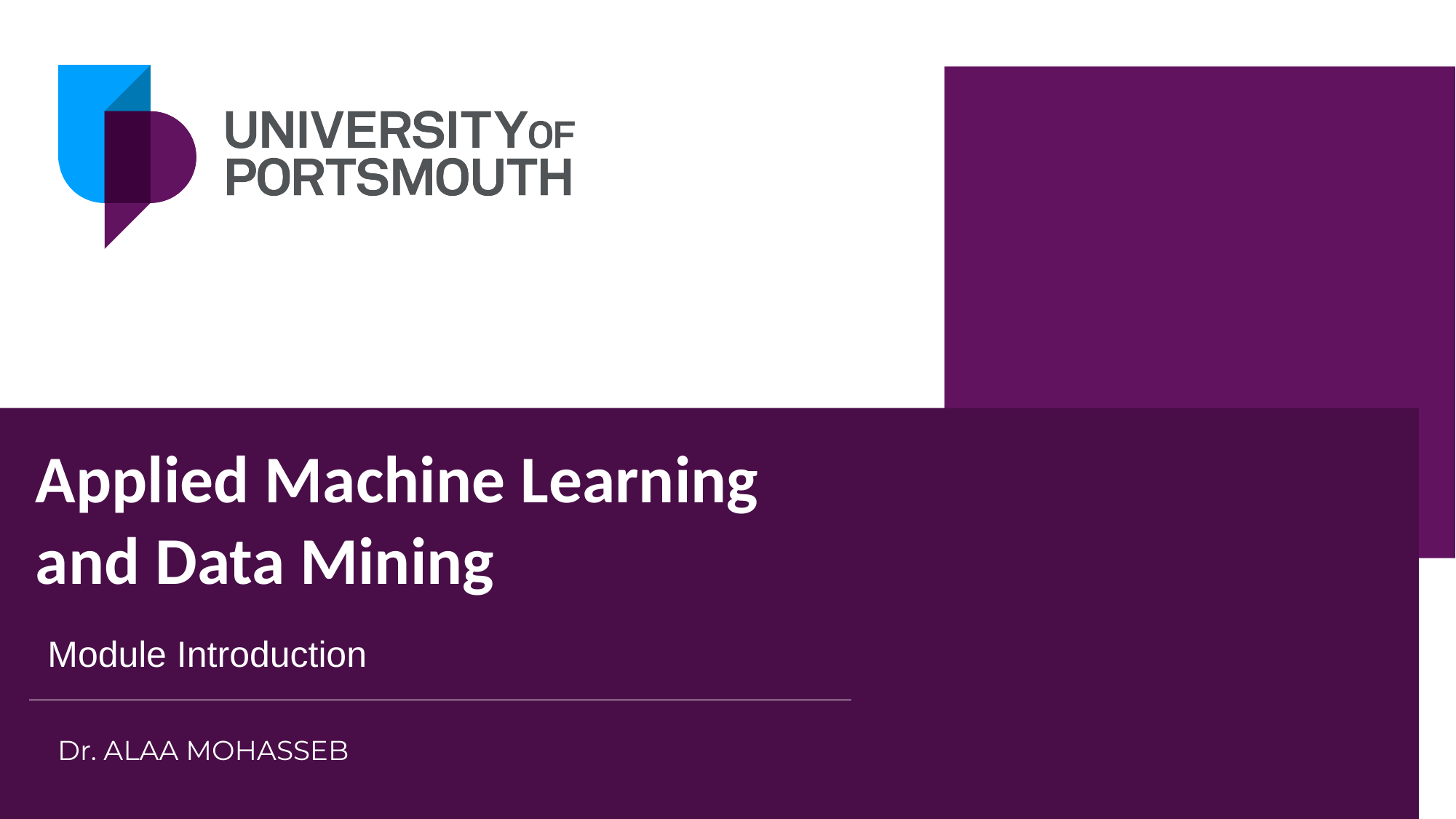

# Applied Machine Learning and Data Mining

Module Introduction
Dr. ALAA MOHASSEB